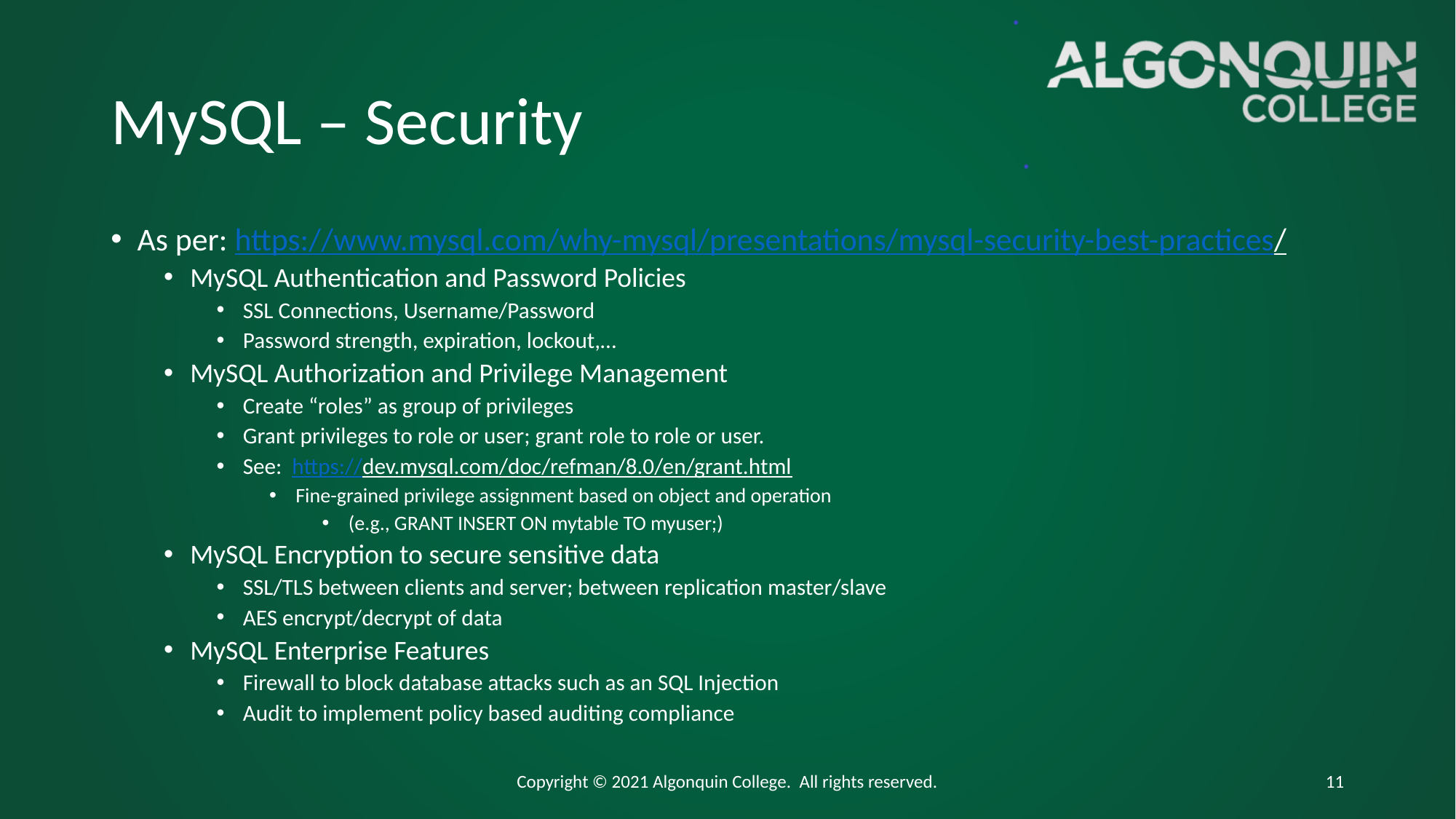

# MySQL – Security
As per: https://www.mysql.com/why-mysql/presentations/mysql-security-best-practices/
MySQL Authentication and Password Policies
SSL Connections, Username/Password
Password strength, expiration, lockout,…
MySQL Authorization and Privilege Management
Create “roles” as group of privileges
Grant privileges to role or user; grant role to role or user.
See:  https://dev.mysql.com/doc/refman/8.0/en/grant.html
Fine-grained privilege assignment based on object and operation
(e.g., GRANT INSERT ON mytable TO myuser;)
MySQL Encryption to secure sensitive data
SSL/TLS between clients and server; between replication master/slave
AES encrypt/decrypt of data
MySQL Enterprise Features
Firewall to block database attacks such as an SQL Injection
Audit to implement policy based auditing compliance
Copyright © 2021 Algonquin College.  All rights reserved.
11